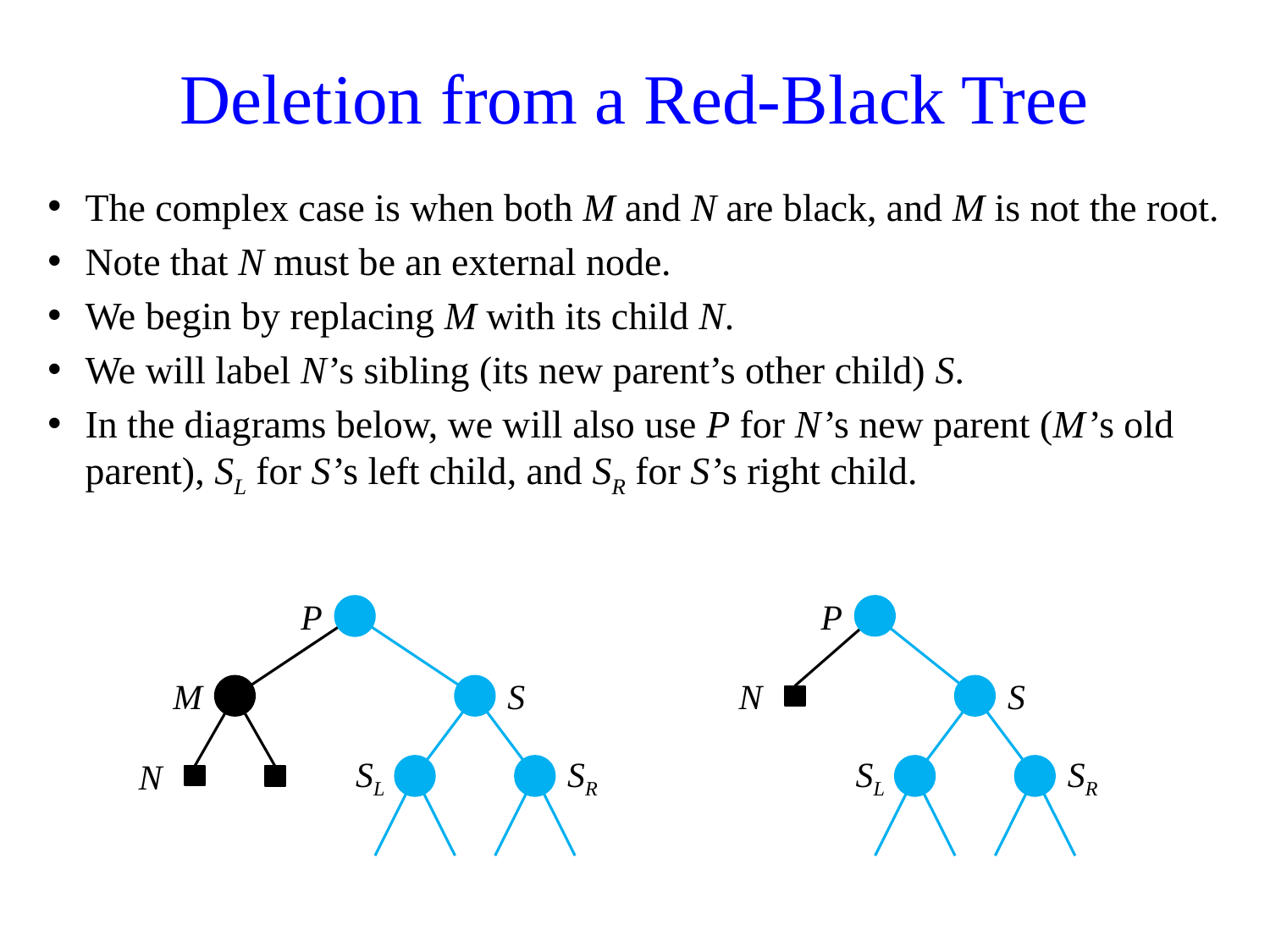

# Deletion from a Red-Black Tree
The complex case is when both M and N are black, and M is not the root.
Note that N must be an external node.
We begin by replacing M with its child N.
We will label N’s sibling (its new parent’s other child) S.
In the diagrams below, we will also use P for N’s new parent (M’s old parent), SL for S’s left child, and SR for S’s right child.
P
P

M
S
N
S

N
SL
SR
SL
SR